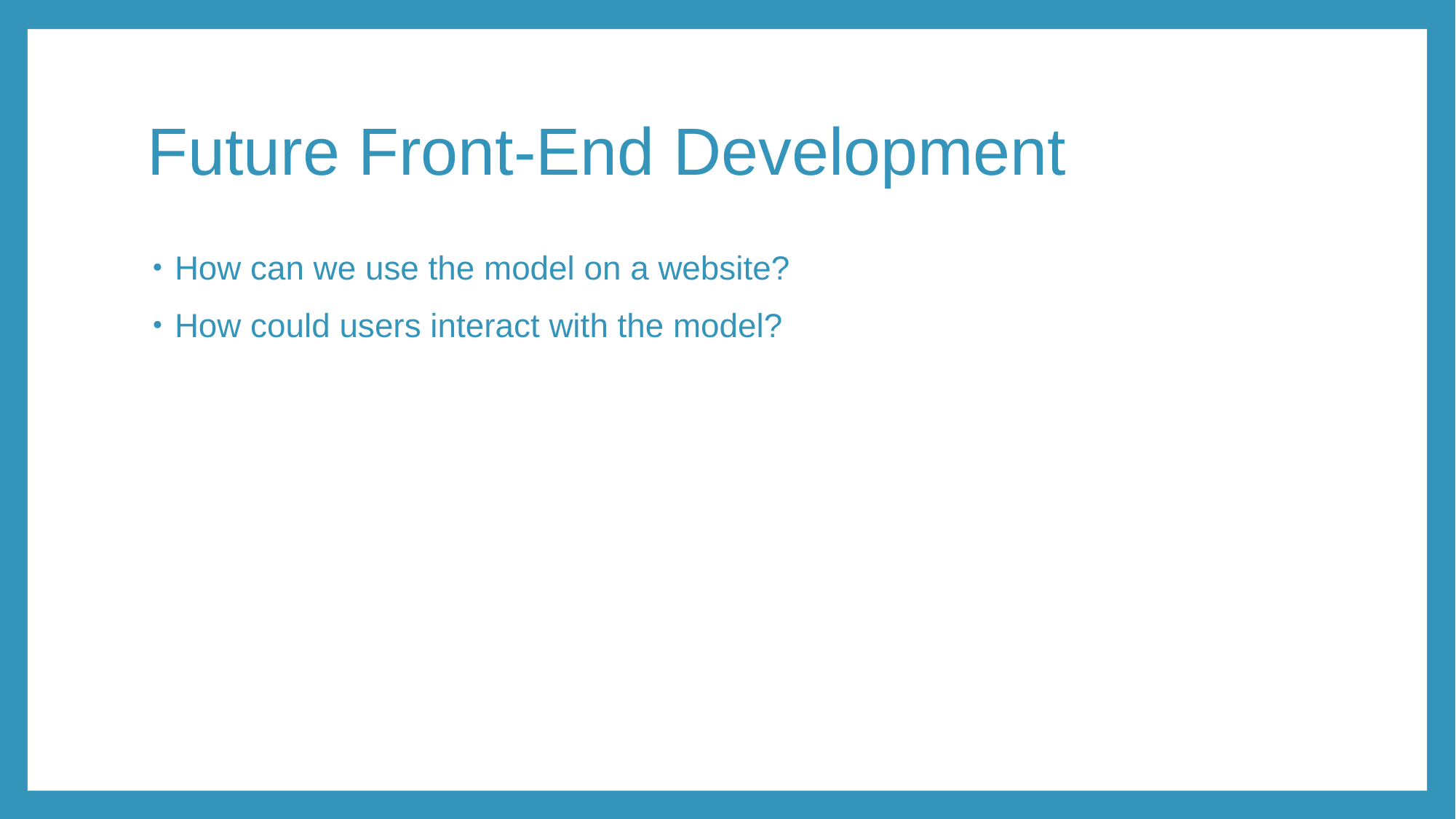

# Future Front-End Development
How can we use the model on a website?
How could users interact with the model?